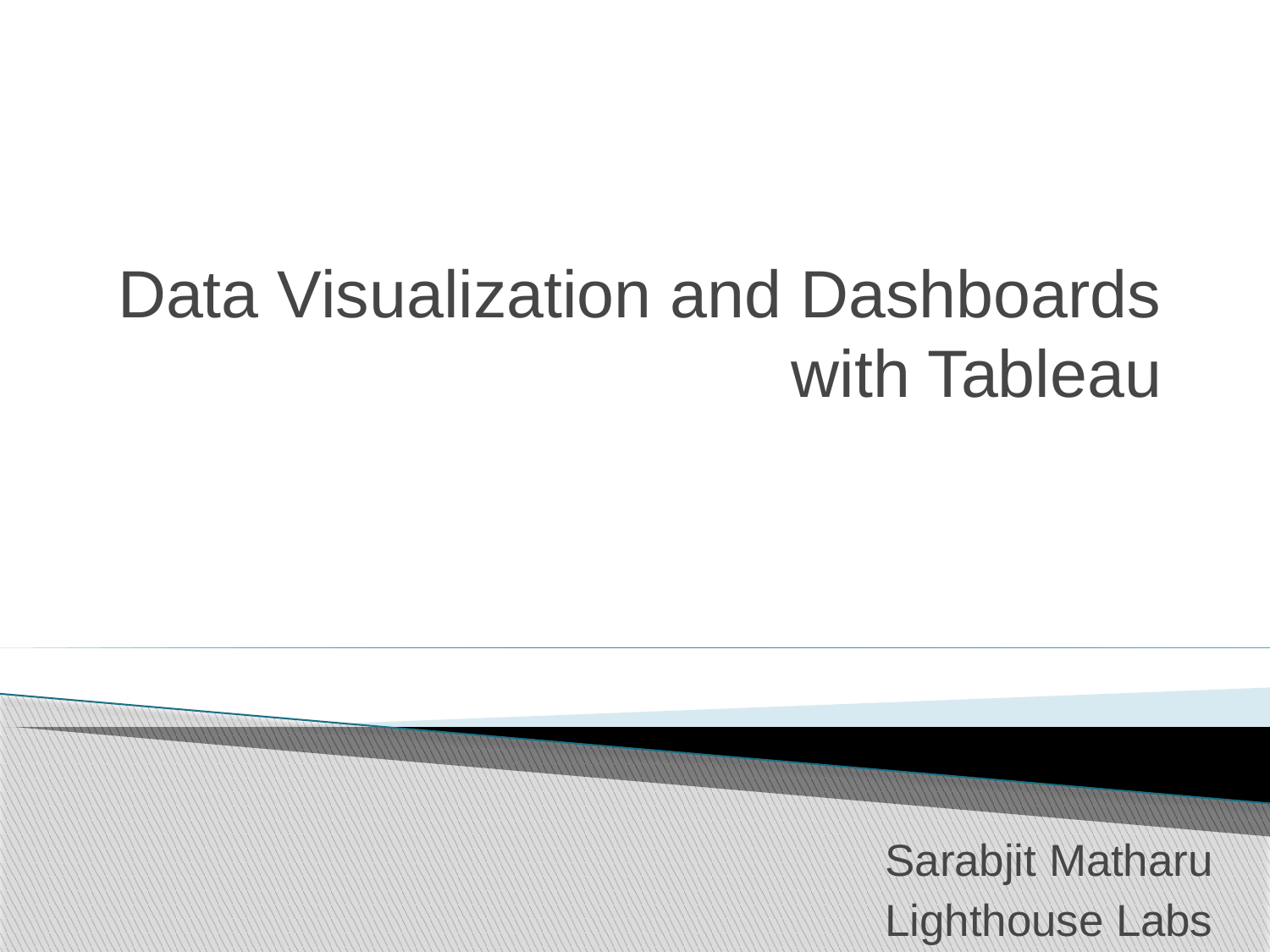

# Data Visualization and Dashboards with Tableau
   Sarabjit Matharu
Lighthouse Labs